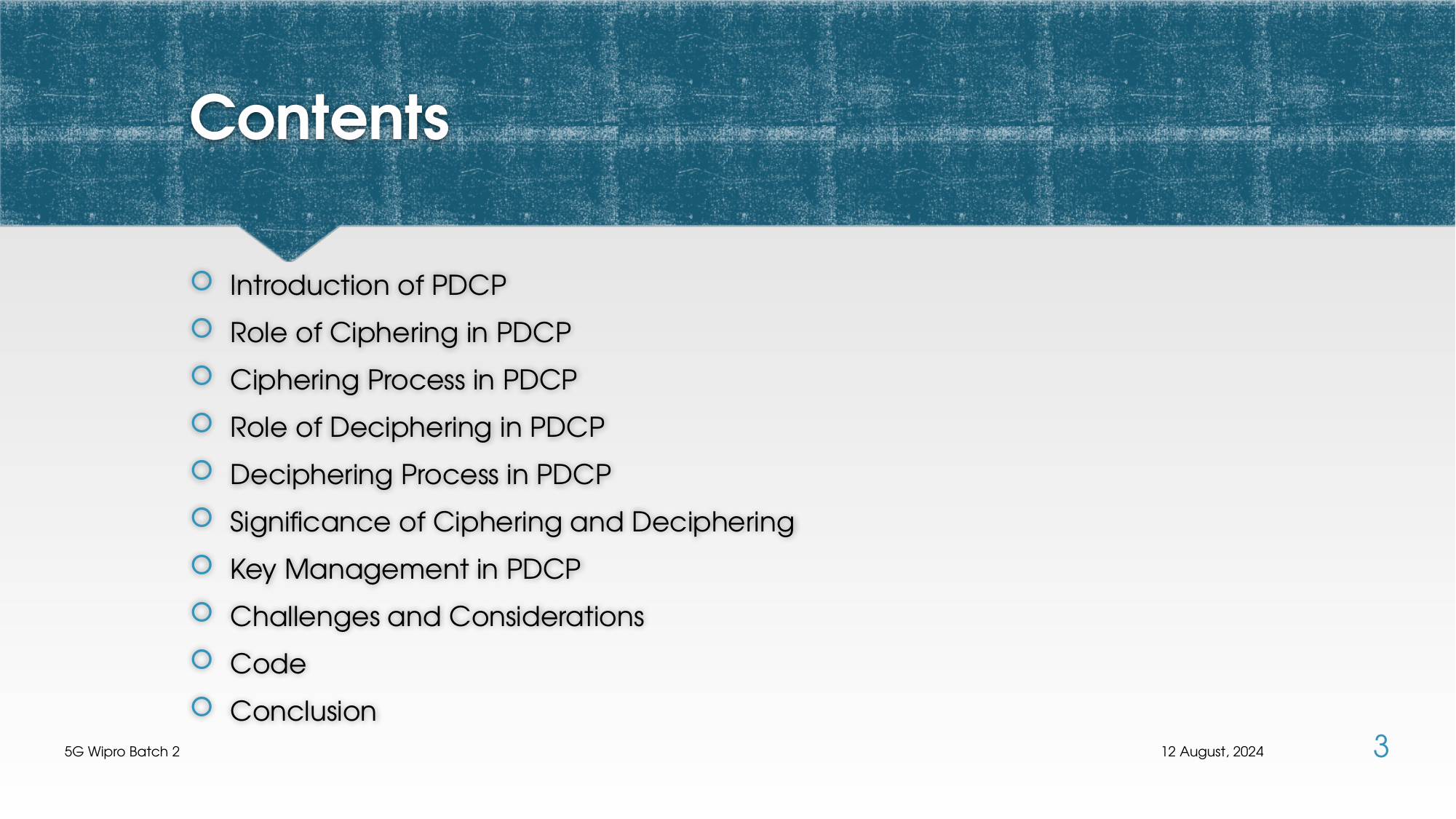

# Contents
Introduction of PDCP
Role of Ciphering in PDCP
Ciphering Process in PDCP
Role of Deciphering in PDCP
Deciphering Process in PDCP
Significance of Ciphering and Deciphering
Key Management in PDCP
Challenges and Considerations
Code
Conclusion
3
5G Wipro Batch 2
12 August, 2024